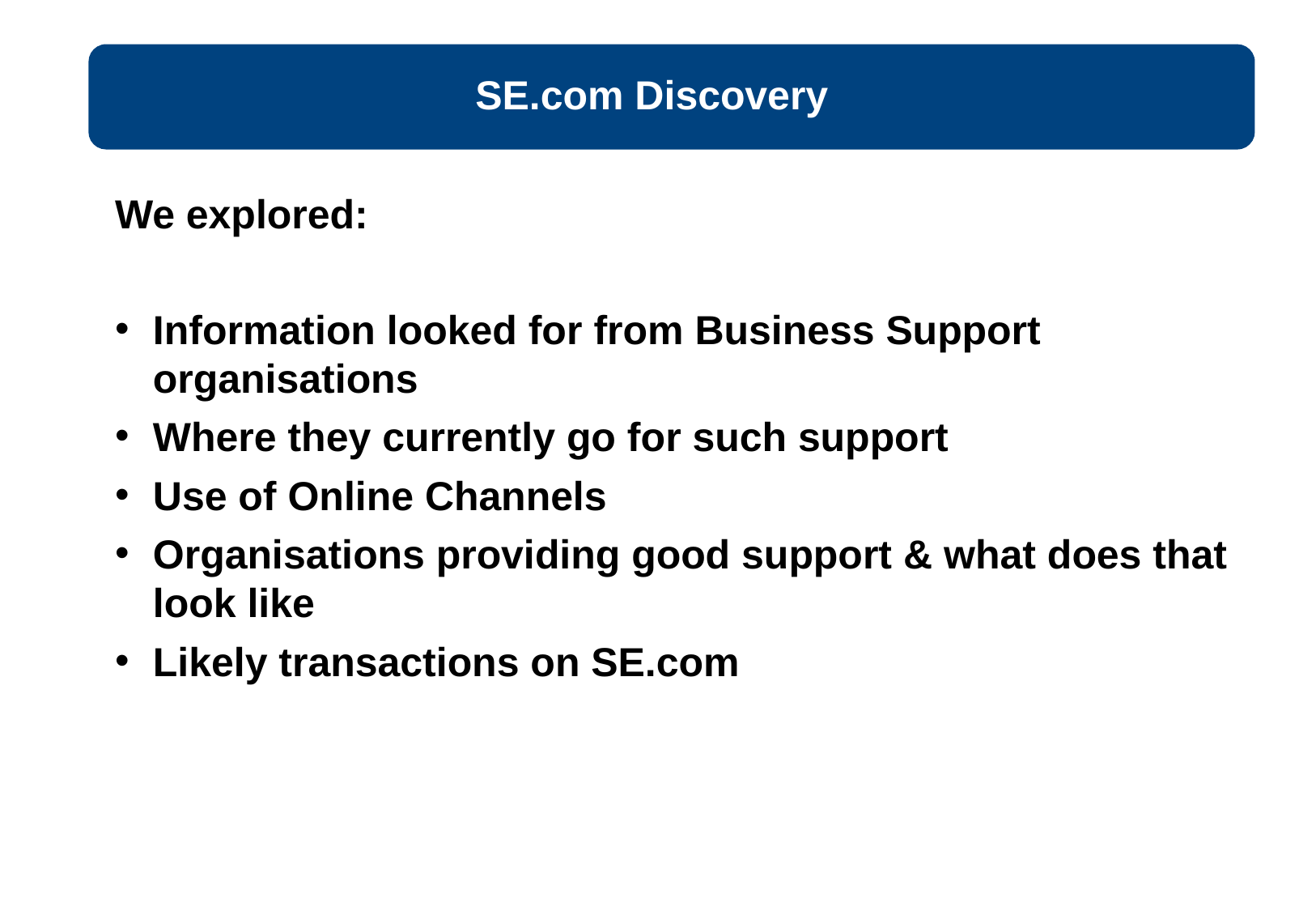

SE.com Discovery
We explored:

Information looked for from Business Support organisations
Where they currently go for such support
Use of Online Channels
Organisations providing good support & what does that look like
Likely transactions on SE.com